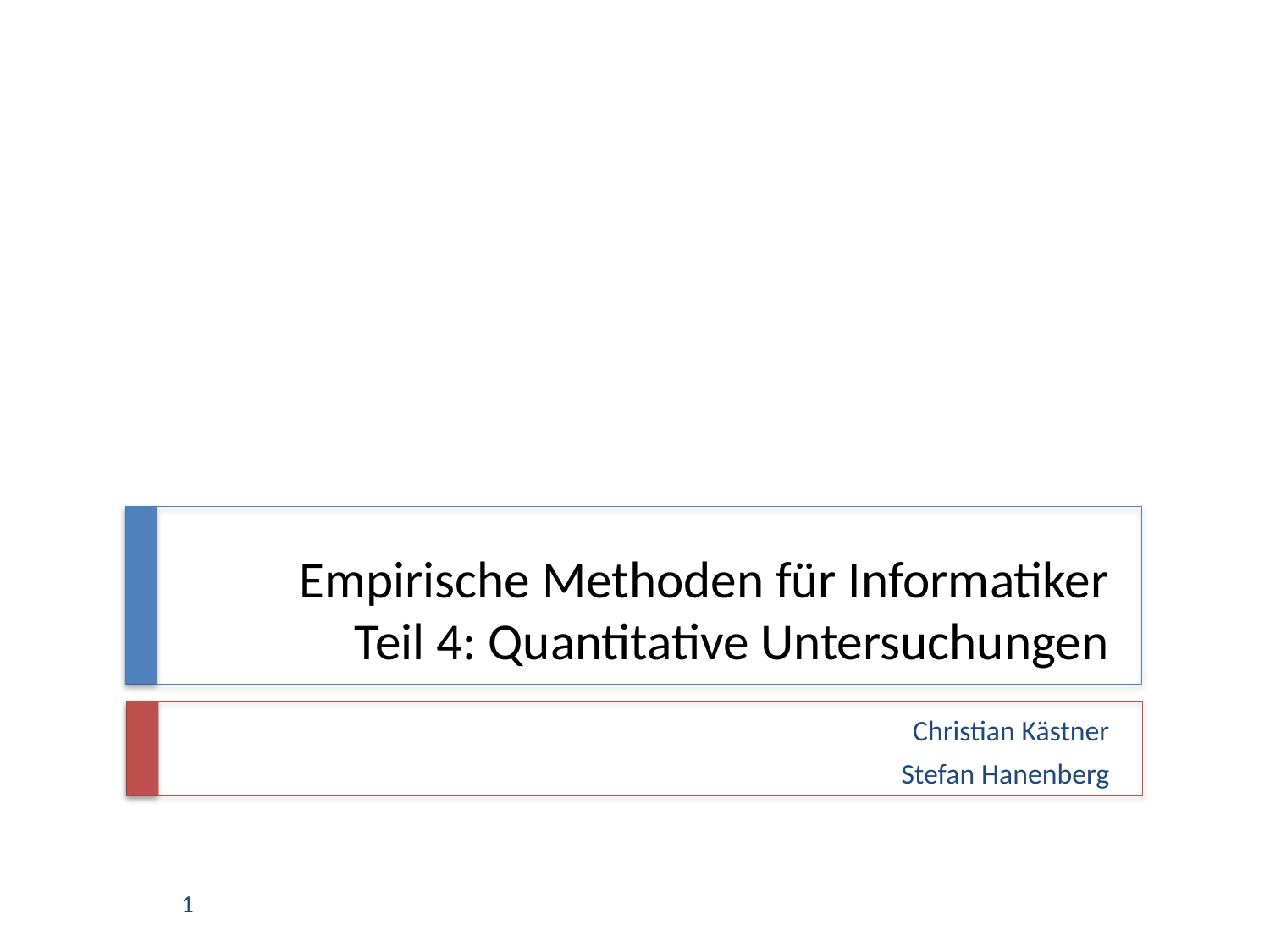

# Empirische Methoden für Informatiker Teil 4: Quantitative Untersuchungen
Christian Kästner
Stefan Hanenberg
1